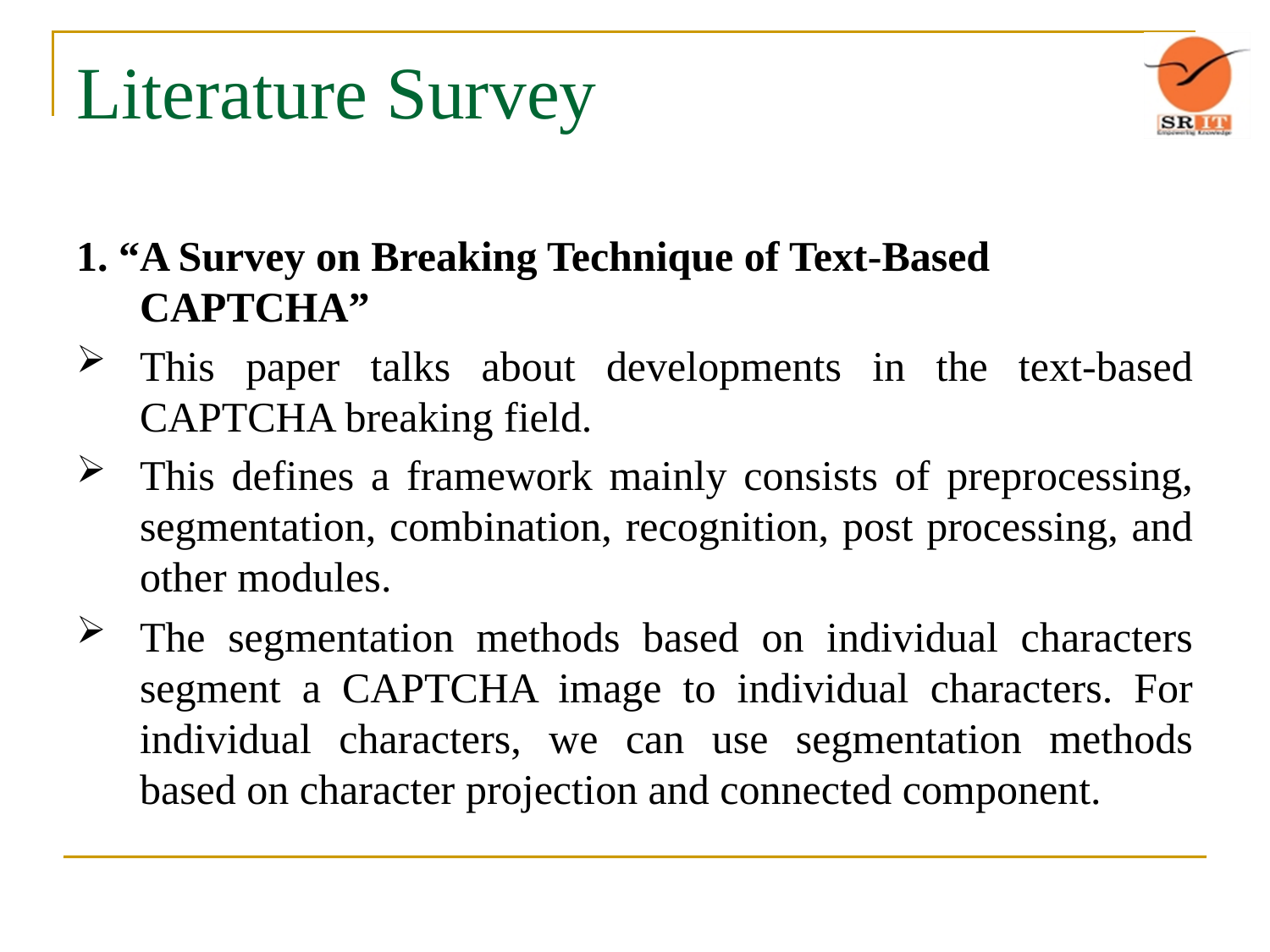

# Literature Survey
1. “A Survey on Breaking Technique of Text-Based CAPTCHA”
This paper talks about developments in the text-based CAPTCHA breaking field.
This defines a framework mainly consists of preprocessing, segmentation, combination, recognition, post processing, and other modules.
The segmentation methods based on individual characters segment a CAPTCHA image to individual characters. For individual characters, we can use segmentation methods based on character projection and connected component.